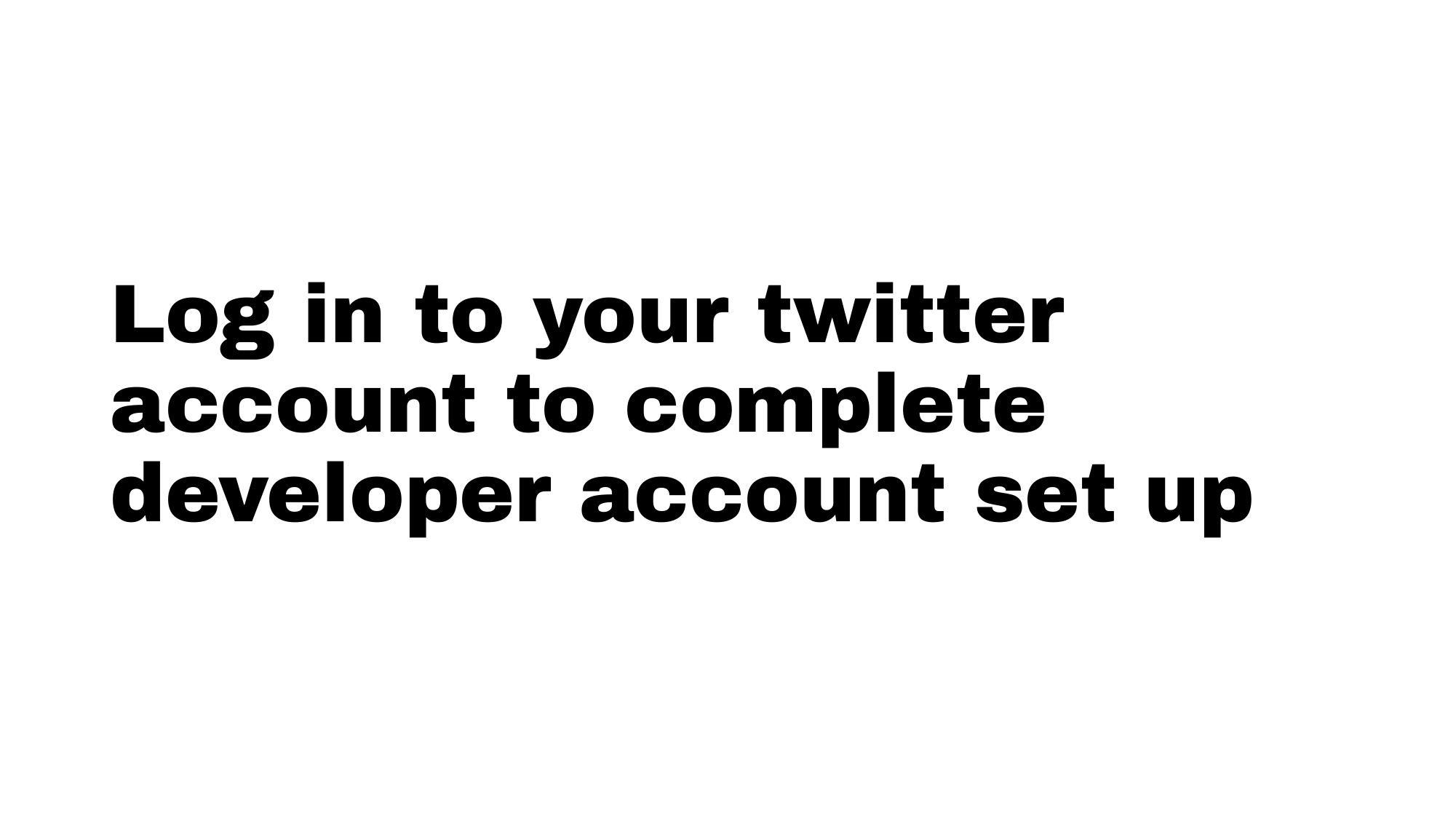

# Log in to your twitter account to complete developer account set up